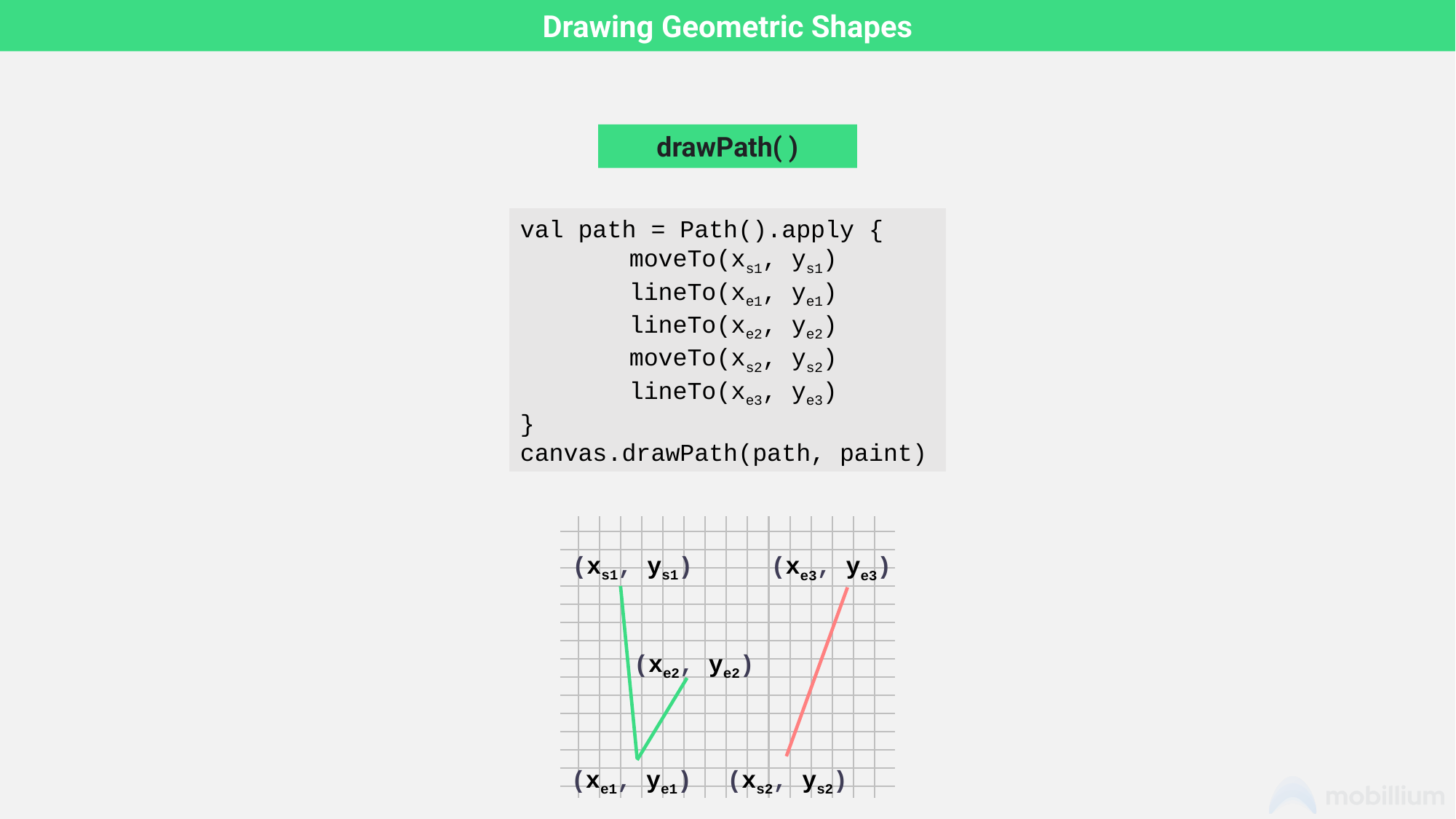

Drawing Geometric Shapes
drawPath( )
val path = Path().apply {
	moveTo(xs1, ys1)
	lineTo(xe1, ye1)
	lineTo(xe2, ye2)
	moveTo(xs2, ys2)
	lineTo(xe3, ye3)
}
canvas.drawPath(path, paint)
(xs1, ys1)
(xe3, ye3)
(xe2, ye2)
(xe1, ye1)
(xs2, ys2)